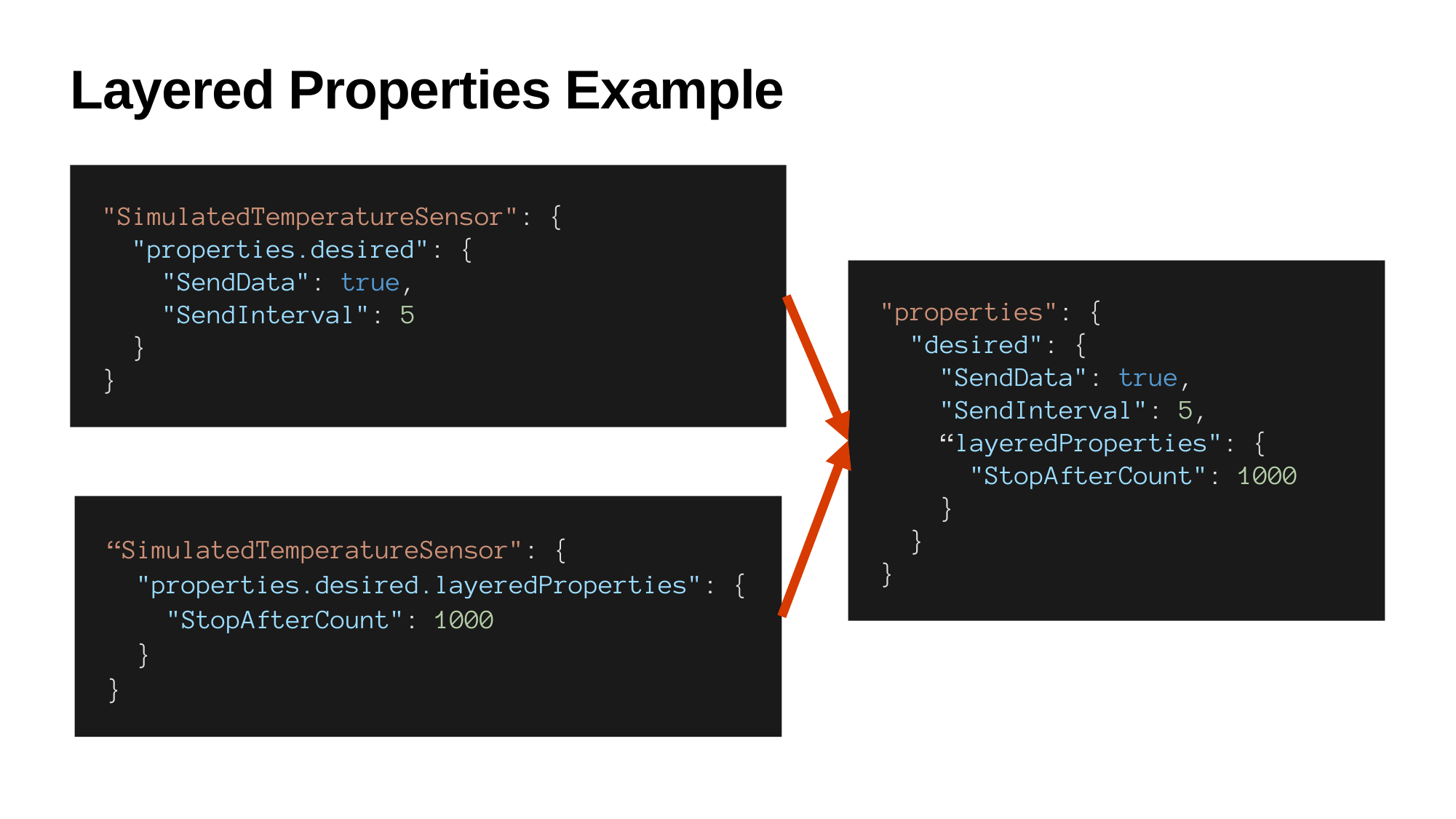

# Layered Properties Example
"SimulatedTemperatureSensor": {
  "properties.desired": {
    "SendData": true,
    "SendInterval": 5
  }
}
"properties": {
  "desired": {
    "SendData": true,
    "SendInterval": 5,
    “layeredProperties": {
      "StopAfterCount": 1000
    }
  }
}
“SimulatedTemperatureSensor": {
  "properties.desired.layeredProperties": {
    "StopAfterCount": 1000
  }
}